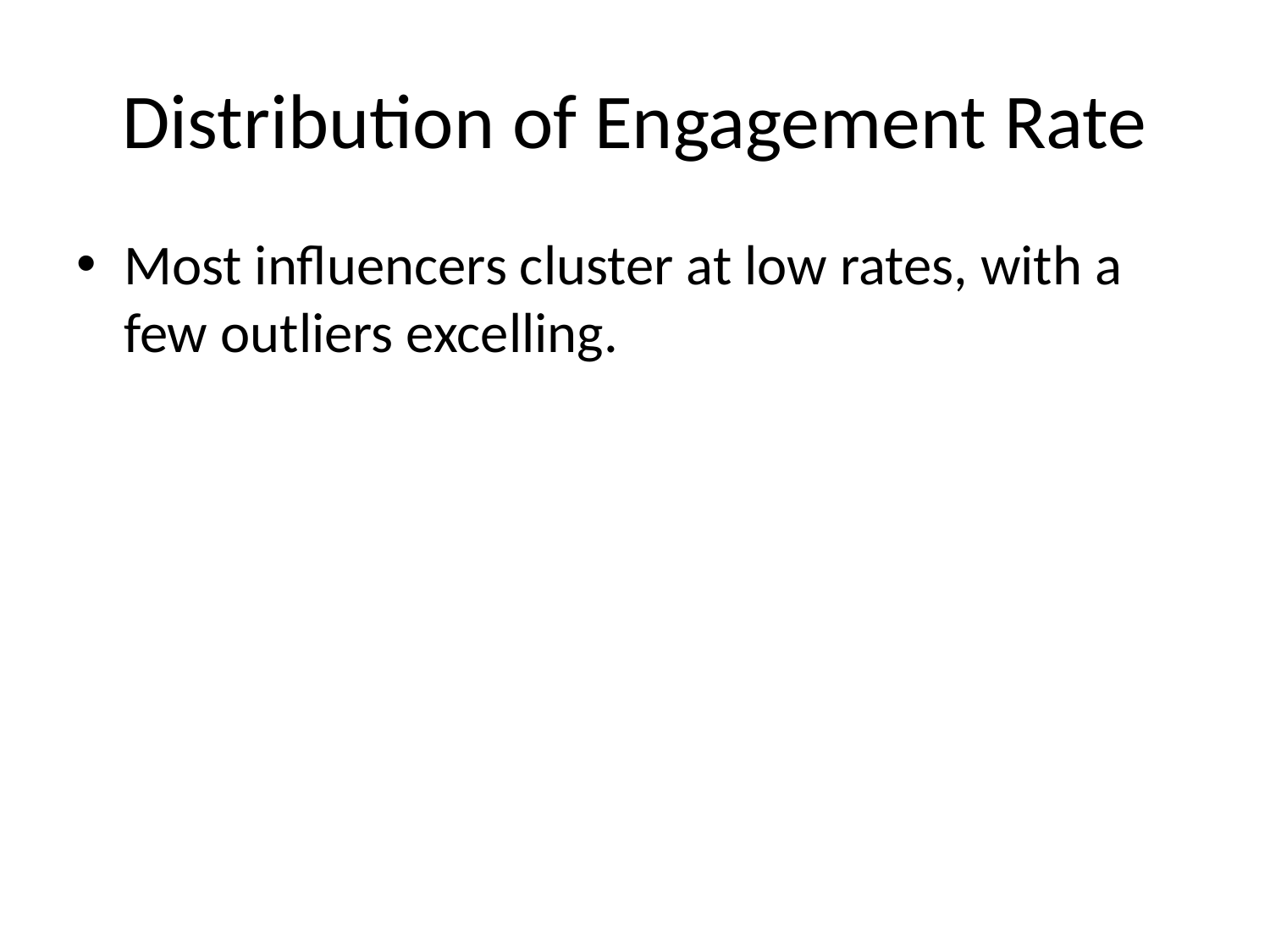

# Distribution of Engagement Rate
Most influencers cluster at low rates, with a few outliers excelling.